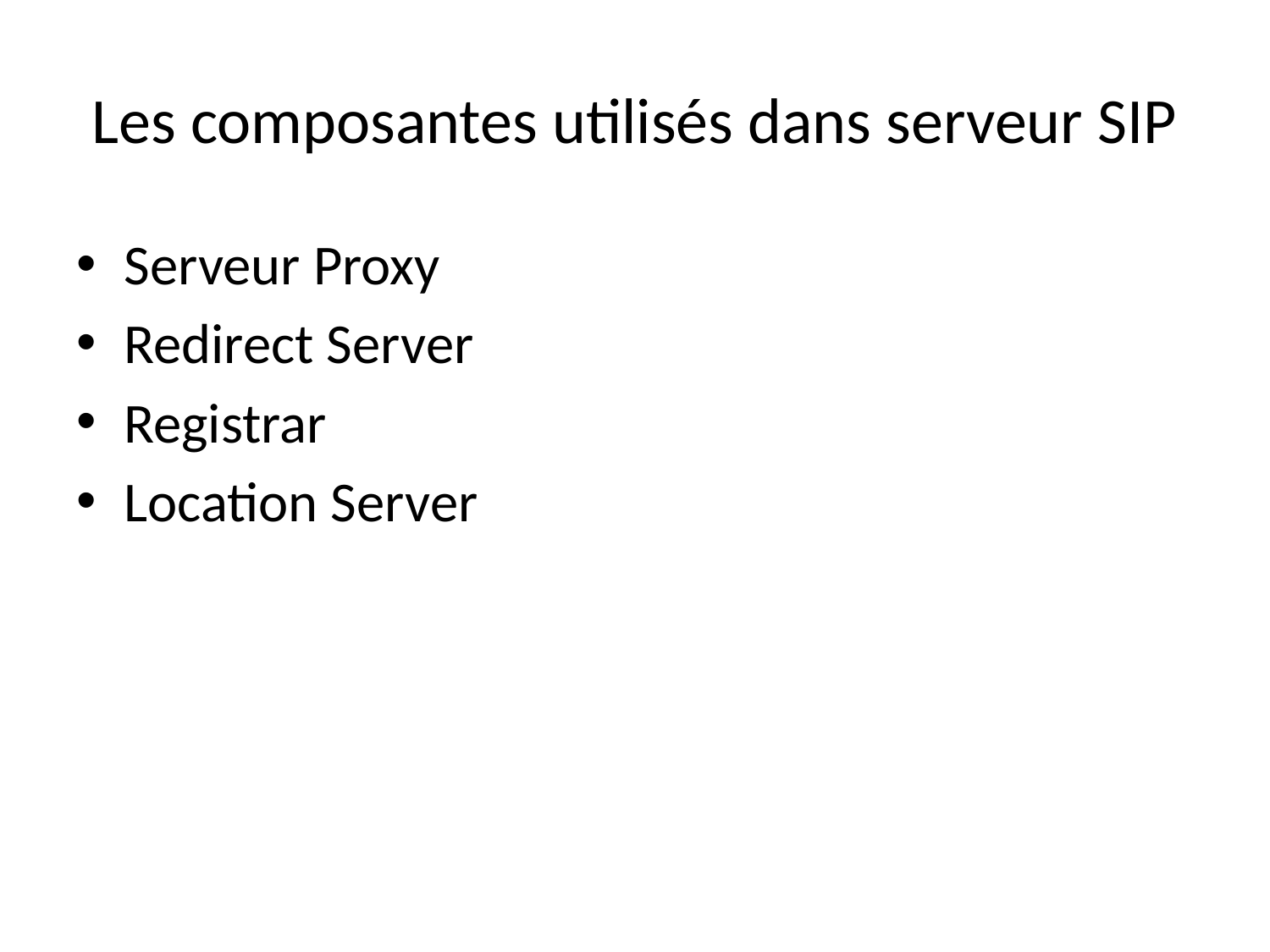

# Les composantes utilisés dans serveur SIP
Serveur Proxy
Redirect Server
Registrar
Location Server